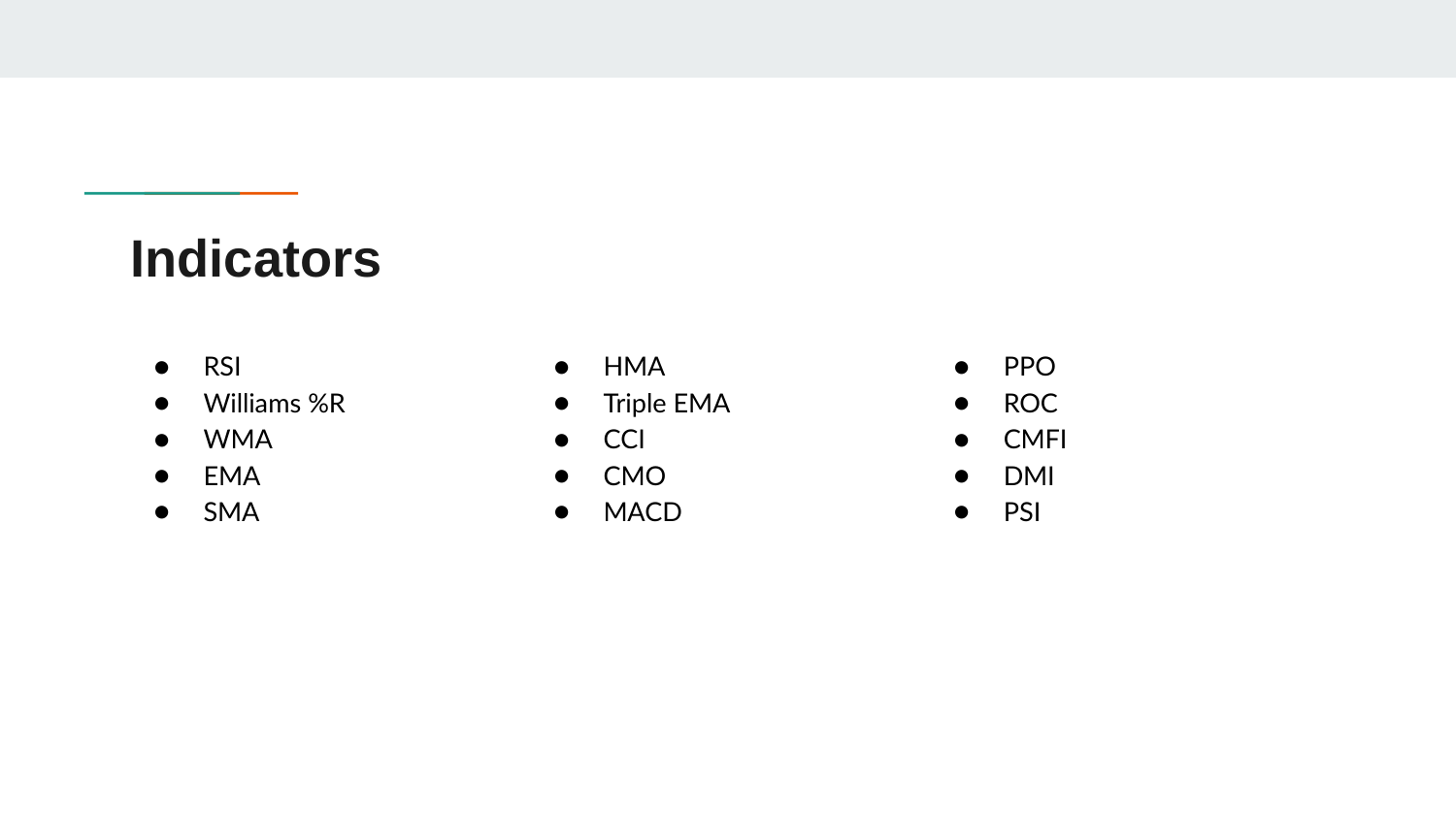

# Indicators
RSI
Williams %R
WMA
EMA
SMA
HMA
Triple EMA
CCI
CMO
MACD
PPO
ROC
CMFI
DMI
PSI